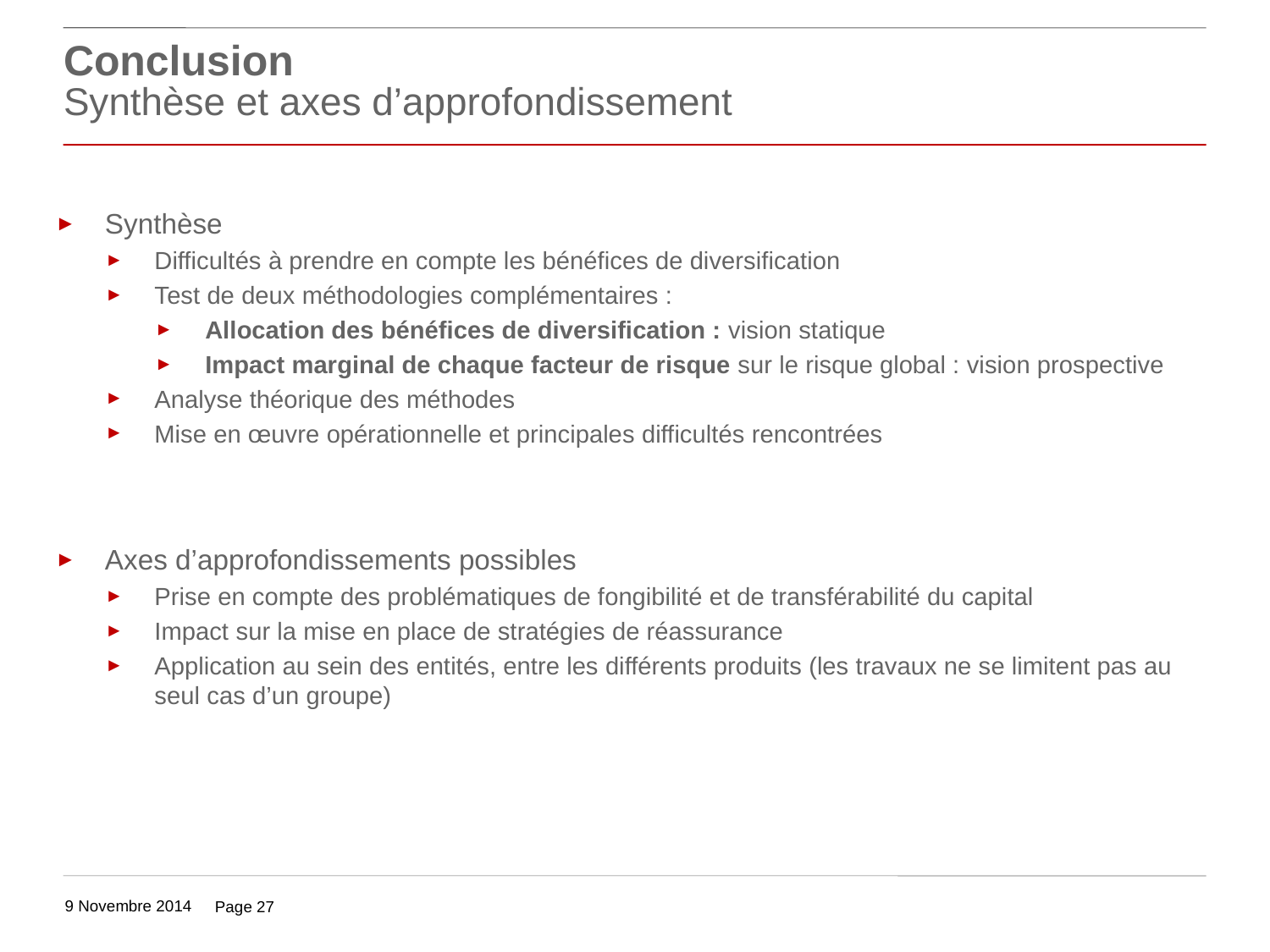

# Conclusion Synthèse et axes d’approfondissement
Synthèse
Difficultés à prendre en compte les bénéfices de diversification
Test de deux méthodologies complémentaires :
Allocation des bénéfices de diversification : vision statique
Impact marginal de chaque facteur de risque sur le risque global : vision prospective
Analyse théorique des méthodes
Mise en œuvre opérationnelle et principales difficultés rencontrées

Axes d’approfondissements possibles
Prise en compte des problématiques de fongibilité et de transférabilité du capital
Impact sur la mise en place de stratégies de réassurance
Application au sein des entités, entre les différents produits (les travaux ne se limitent pas au seul cas d’un groupe)